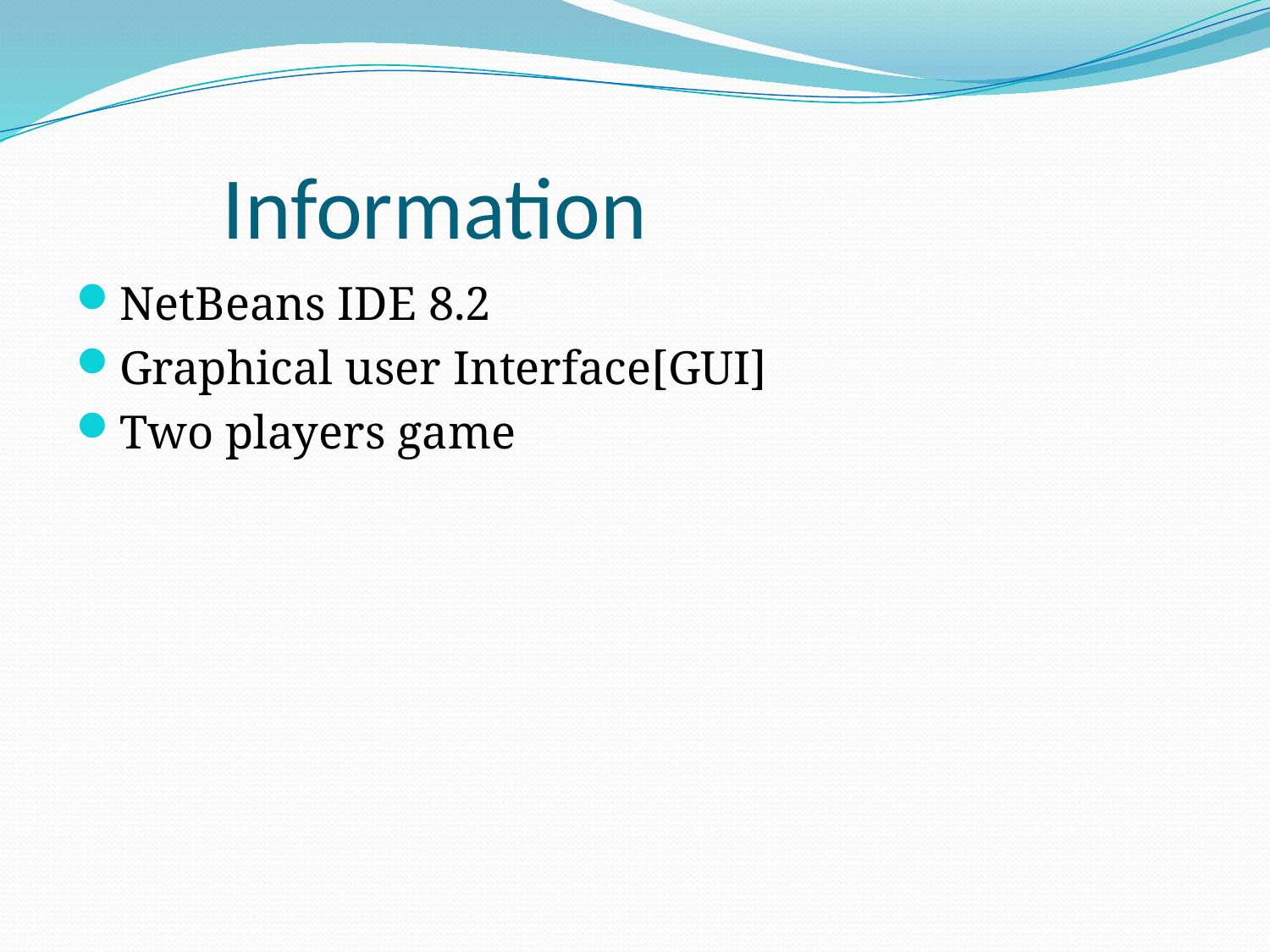

# Information
NetBeans IDE 8.2
Graphical user Interface[GUI]
Two players game